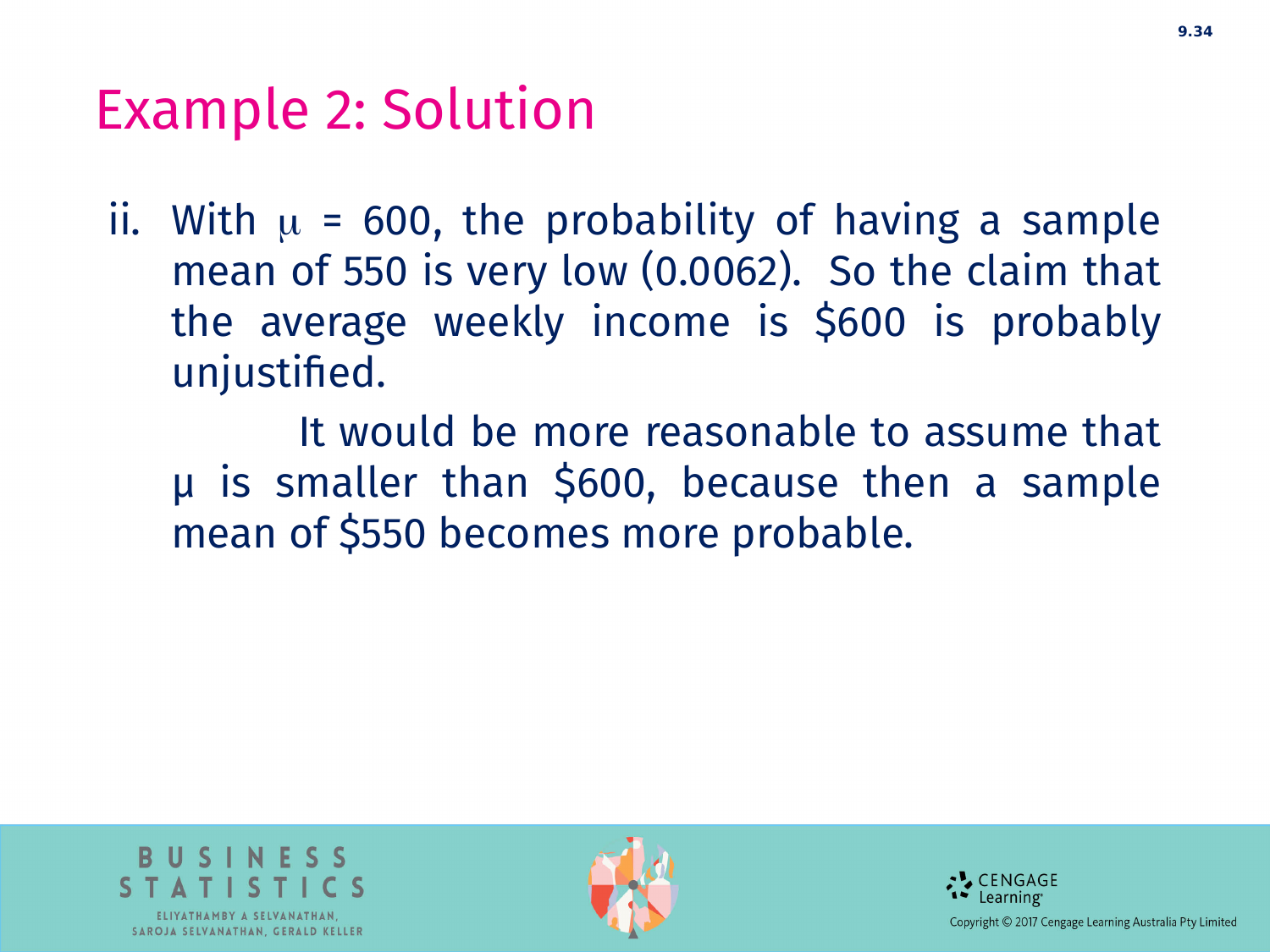

9.34
# Example 2: Solution
ii.	With μ = 600, the probability of having a sample mean of 550 is very low (0.0062).  So the claim that the average weekly income is $600 is probably unjustified.
		It would be more reasonable to assume that μ is smaller than $600, because then a sample mean of $550 becomes more probable.